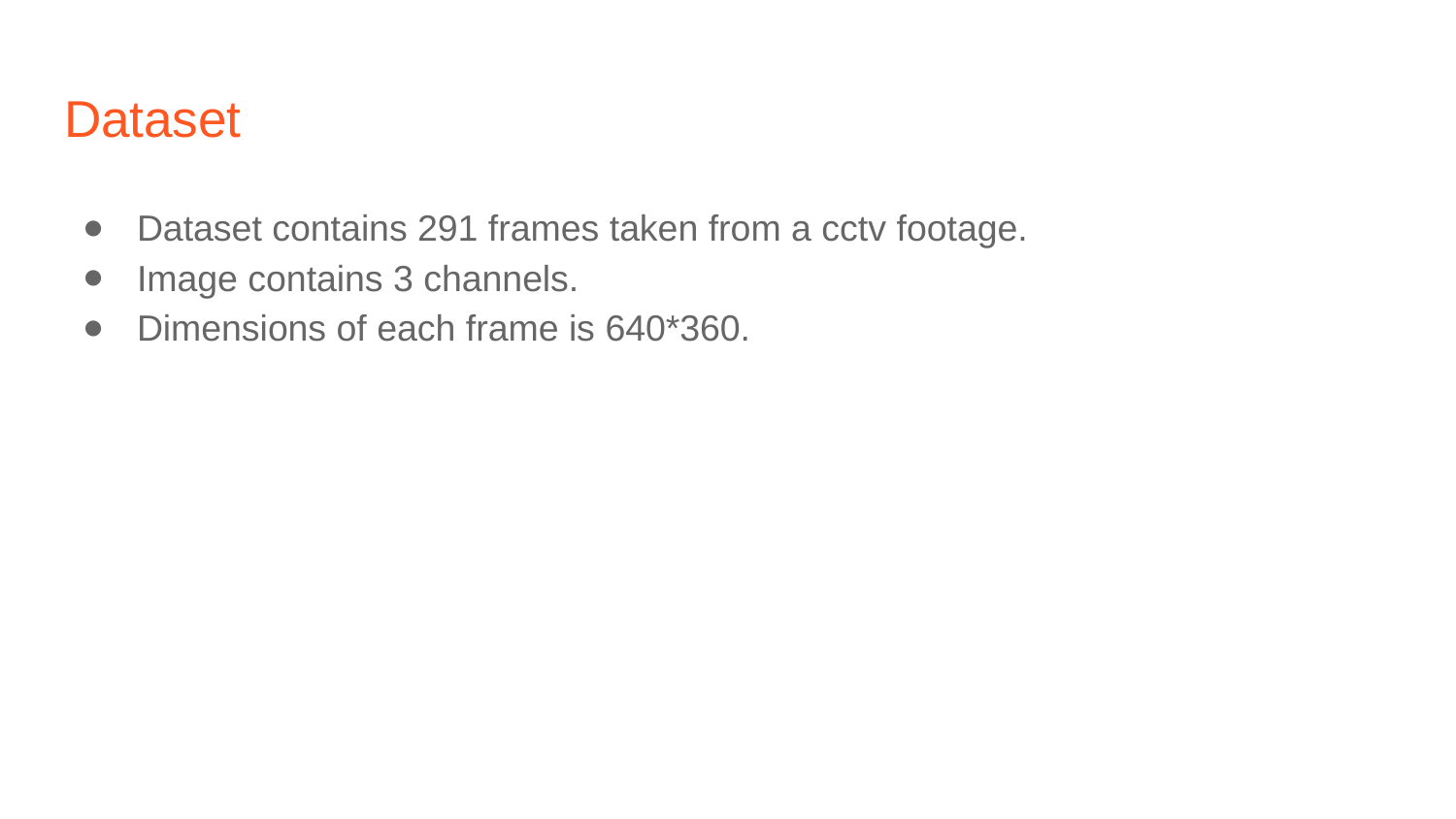

# Dataset
Dataset contains 291 frames taken from a cctv footage.
Image contains 3 channels.
Dimensions of each frame is 640*360.